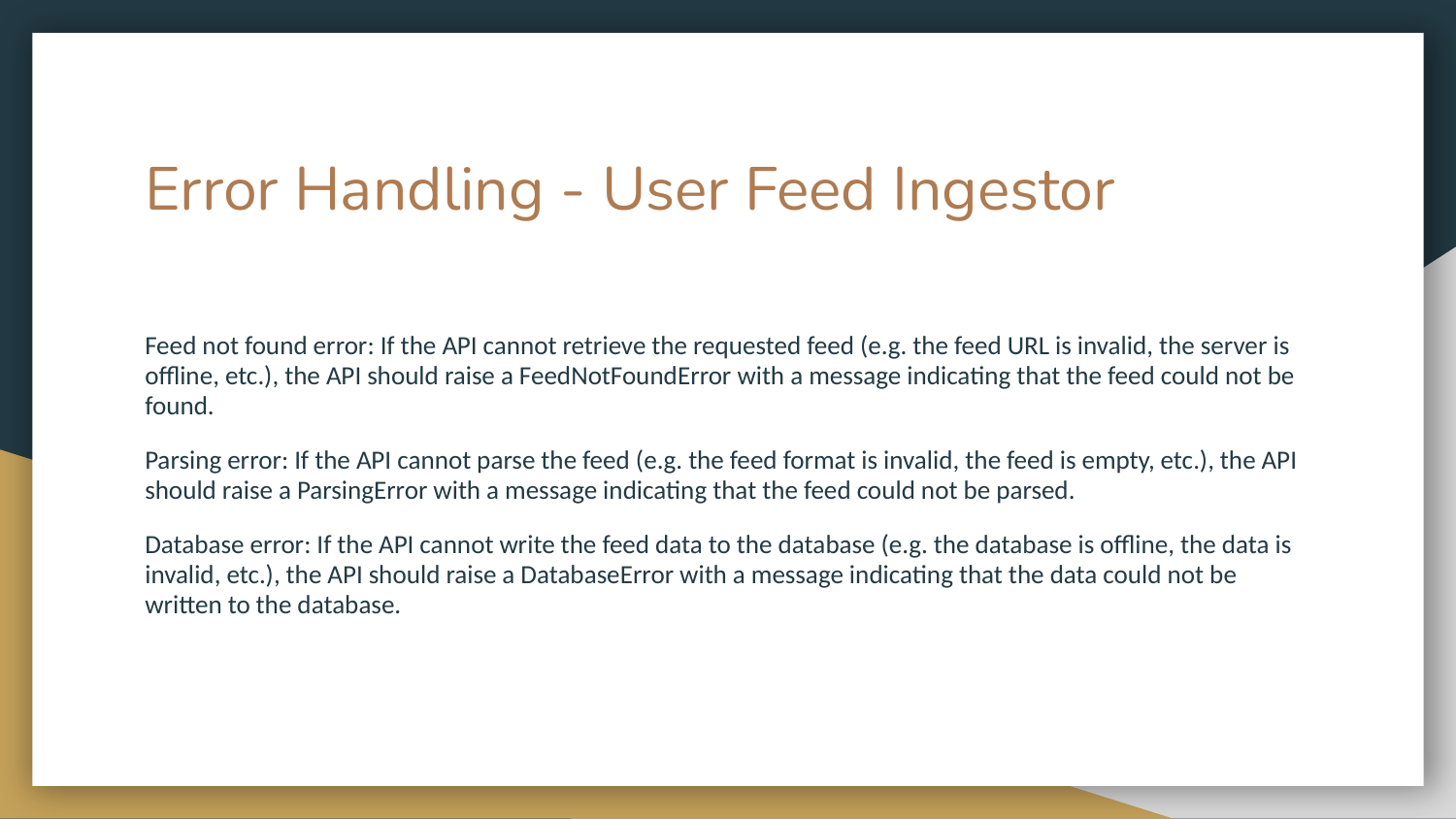

# Error Handling - User Feed Ingestor
Feed not found error: If the API cannot retrieve the requested feed (e.g. the feed URL is invalid, the server is offline, etc.), the API should raise a FeedNotFoundError with a message indicating that the feed could not be found.
Parsing error: If the API cannot parse the feed (e.g. the feed format is invalid, the feed is empty, etc.), the API should raise a ParsingError with a message indicating that the feed could not be parsed.
Database error: If the API cannot write the feed data to the database (e.g. the database is offline, the data is invalid, etc.), the API should raise a DatabaseError with a message indicating that the data could not be written to the database.